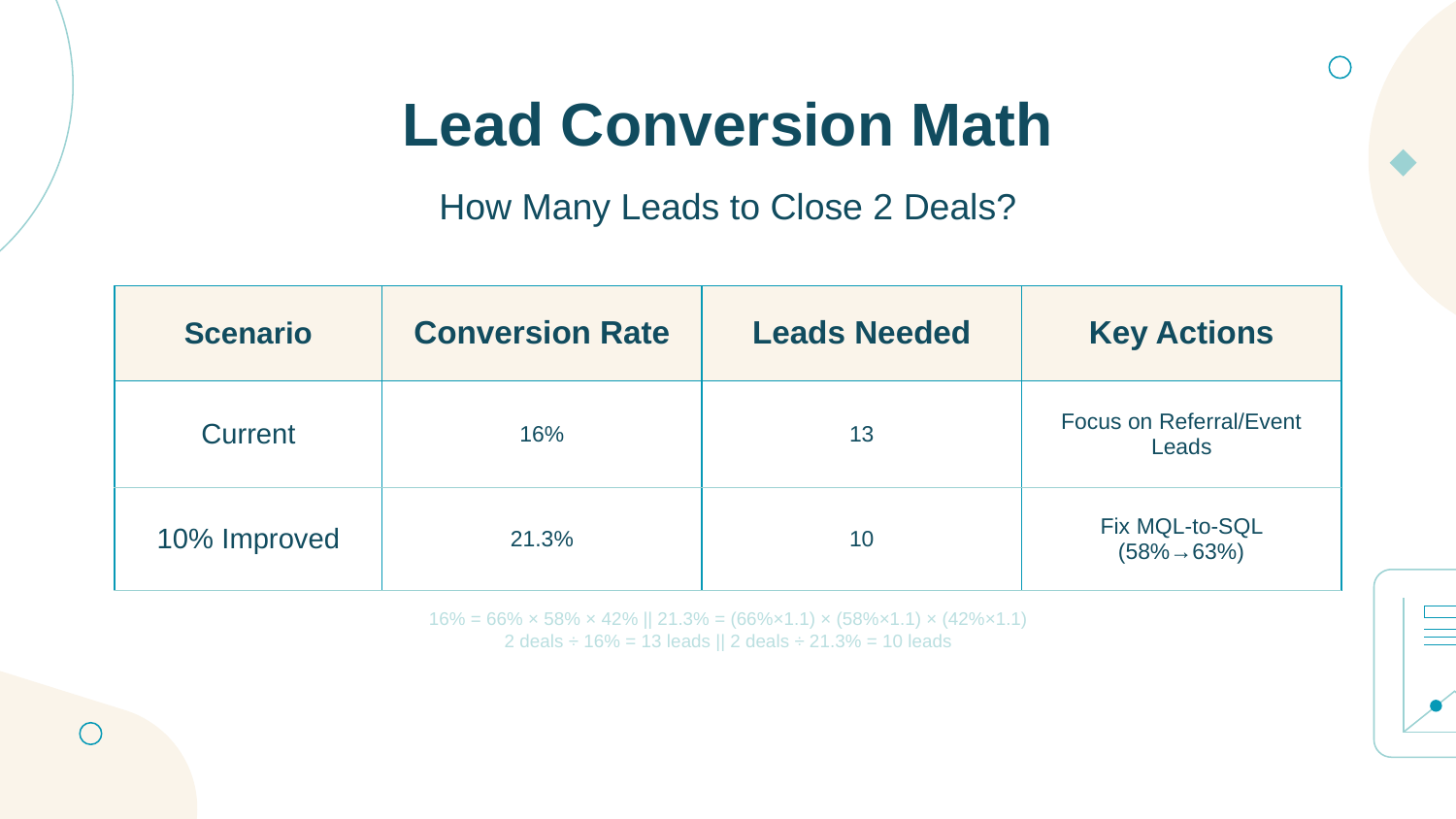

# Lead Conversion Math
How Many Leads to Close 2 Deals?
| Scenario | Conversion Rate | Leads Needed | Key Actions |
| --- | --- | --- | --- |
| Current | 16% | 13 | Focus on Referral/Event Leads |
| 10% Improved | 21.3% | 10 | Fix MQL-to-SQL (58%→63%) |
16% = 66% × 58% × 42% || 21.3% = (66%×1.1) × (58%×1.1) × (42%×1.1)
2 deals ÷ 16% = 13 leads || 2 deals ÷ 21.3% = 10 leads